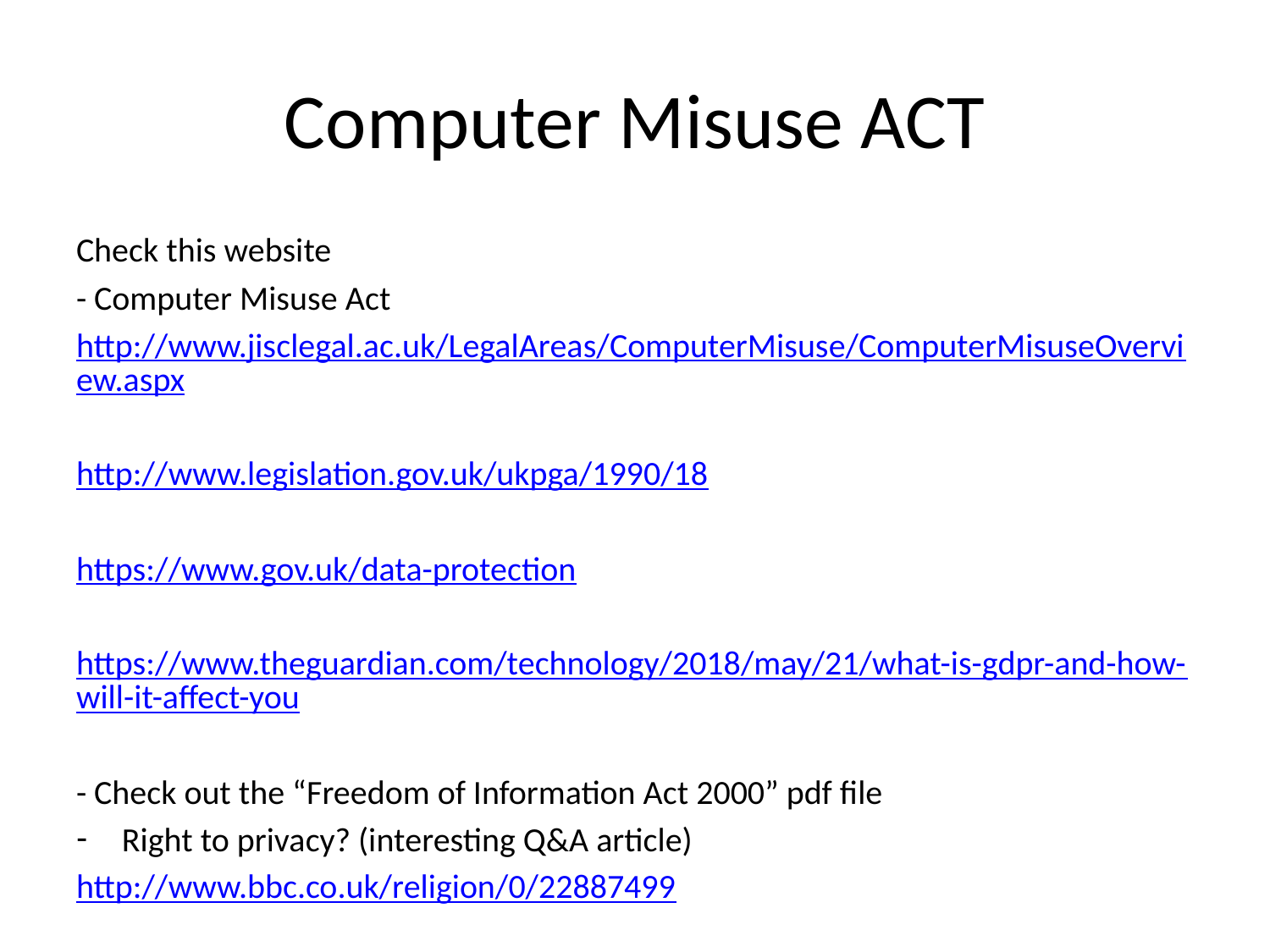

# Computer Misuse ACT
Check this website
- Computer Misuse Act
http://www.jisclegal.ac.uk/LegalAreas/ComputerMisuse/ComputerMisuseOverview.aspx

http://www.legislation.gov.uk/ukpga/1990/18

https://www.gov.uk/data-protection

https://www.theguardian.com/technology/2018/may/21/what-is-gdpr-and-how-will-it-affect-you

- Check out the “Freedom of Information Act 2000” pdf file
Right to privacy? (interesting Q&A article)
http://www.bbc.co.uk/religion/0/22887499